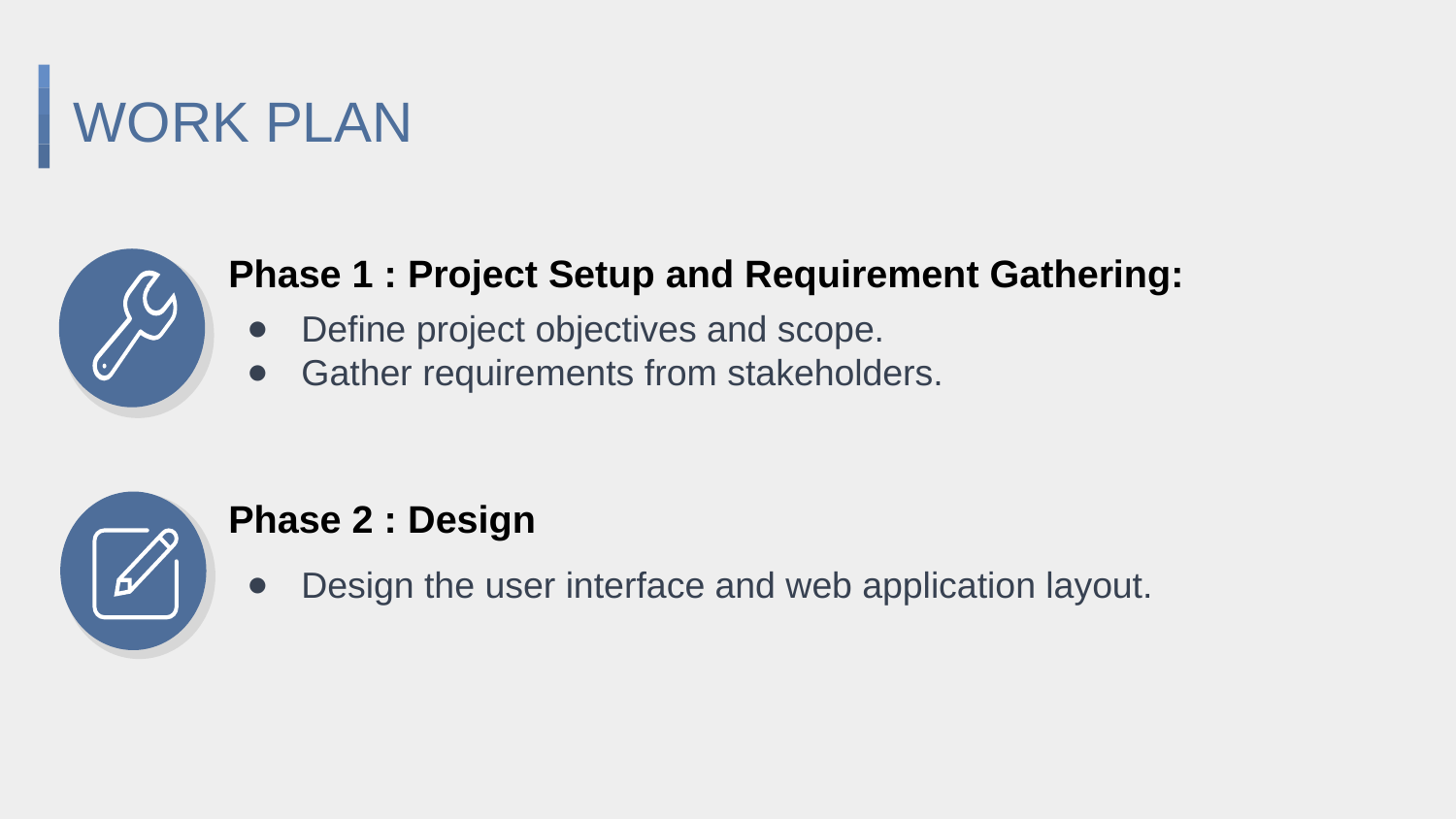

# WORK PLAN
Phase 1 : Project Setup and Requirement Gathering:

Define project objectives and scope.
Gather requirements from stakeholders.

Phase 2 : Design

Design the user interface and web application layout.